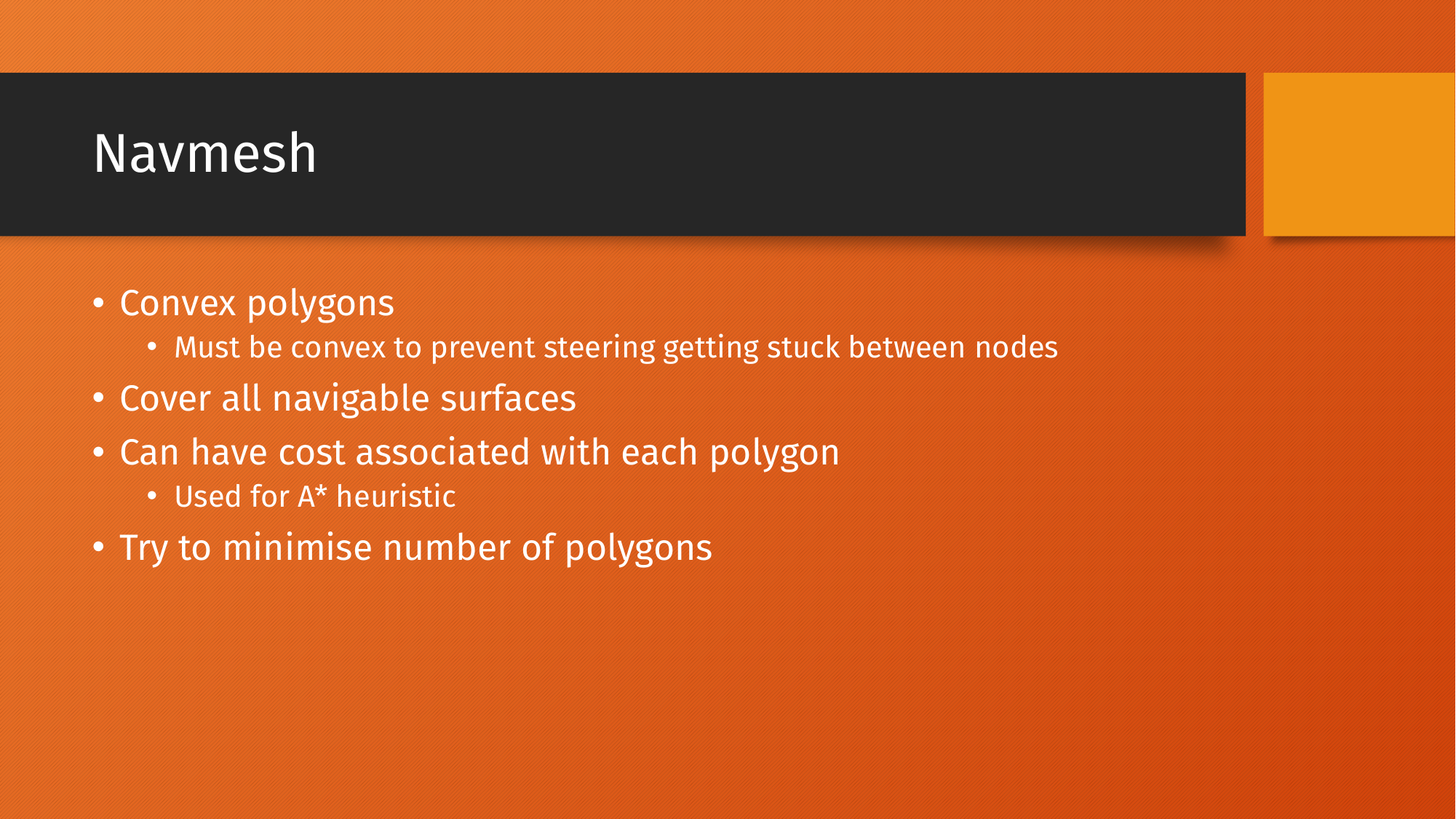

# Navmesh
Convex polygons
Must be convex to prevent steering getting stuck between nodes
Cover all navigable surfaces
Can have cost associated with each polygon
Used for A* heuristic
Try to minimise number of polygons